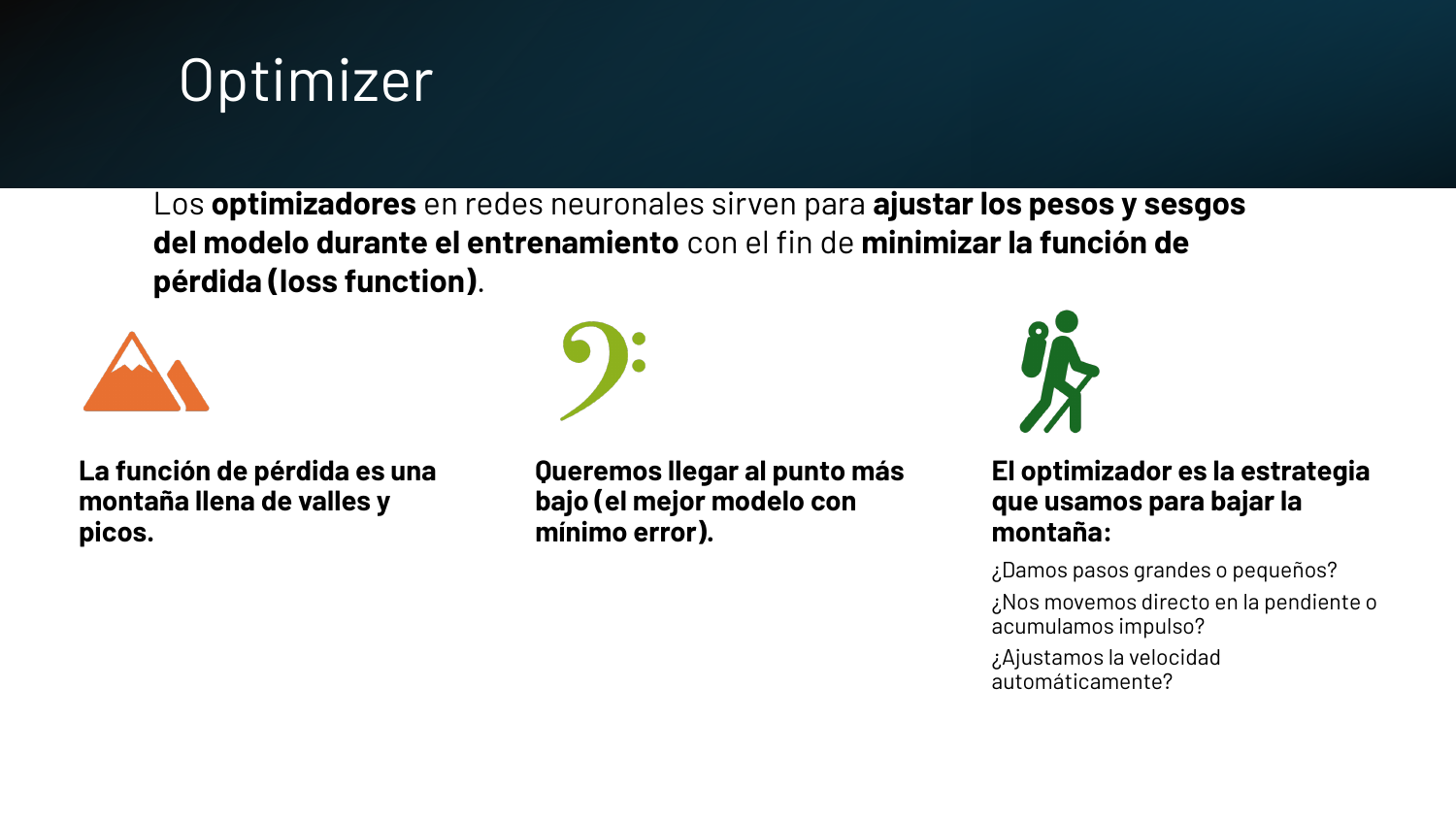

Optimizer

Los optimizadores en redes neuronales sirven para ajustar los pesos y sesgos del modelo durante el entrenamiento con el fin de minimizar la función de pérdida (loss function).
La función de pérdida es una montaña llena de valles y picos.
Queremos llegar al punto más bajo (el mejor modelo con mínimo error).
El optimizador es la estrategia que usamos para bajar la montaña:
¿Damos pasos grandes o pequeños?
¿Nos movemos directo en la pendiente o acumulamos impulso?
¿Ajustamos la velocidad automáticamente?